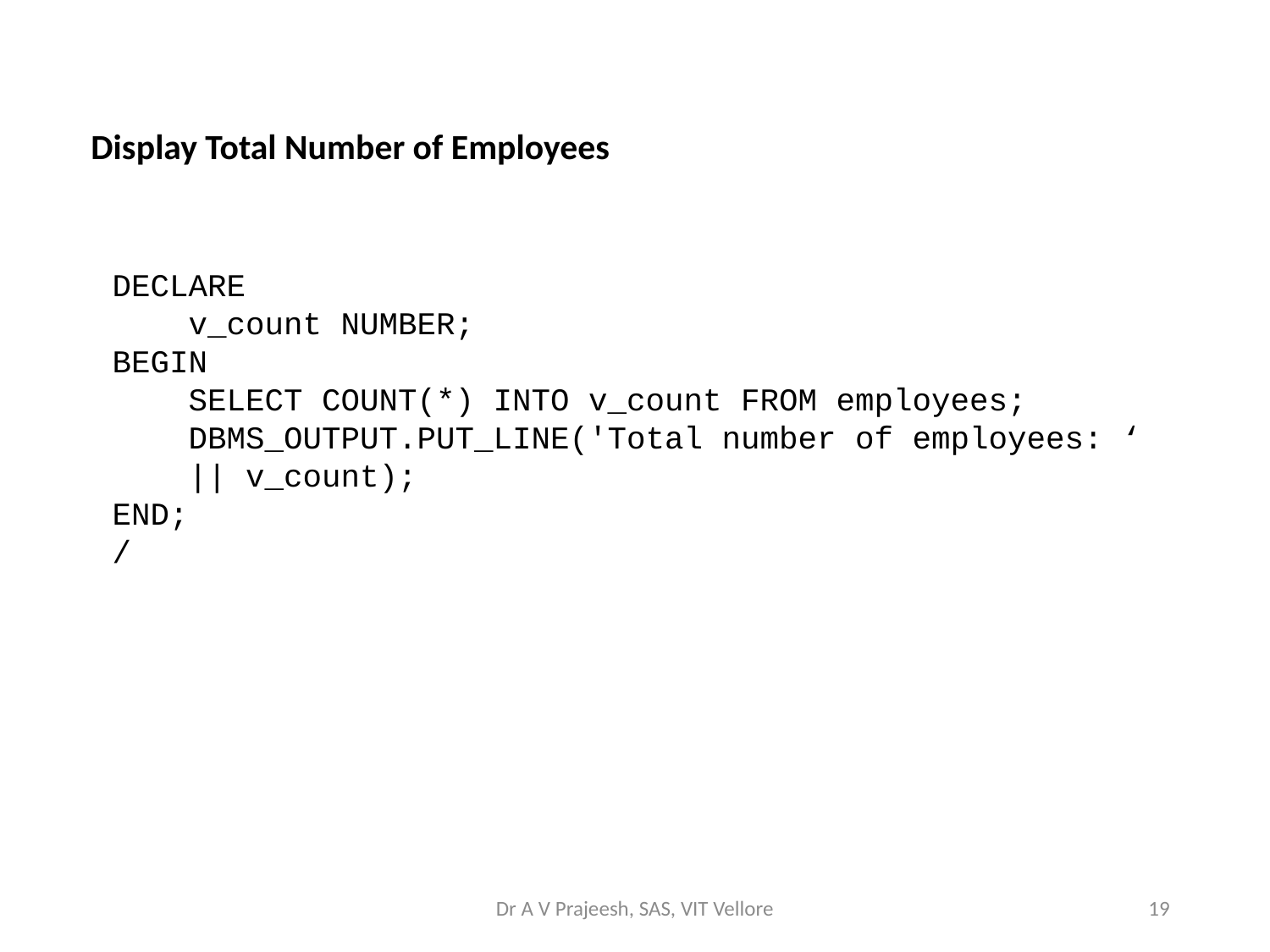

Display Total Number of Employees
DECLARE
    v_count NUMBER;
BEGIN
    SELECT COUNT(*) INTO v_count FROM employees;
    DBMS_OUTPUT.PUT_LINE('Total number of employees: ‘
    || v_count);
END;
/
Dr A V Prajeesh, SAS, VIT Vellore
19